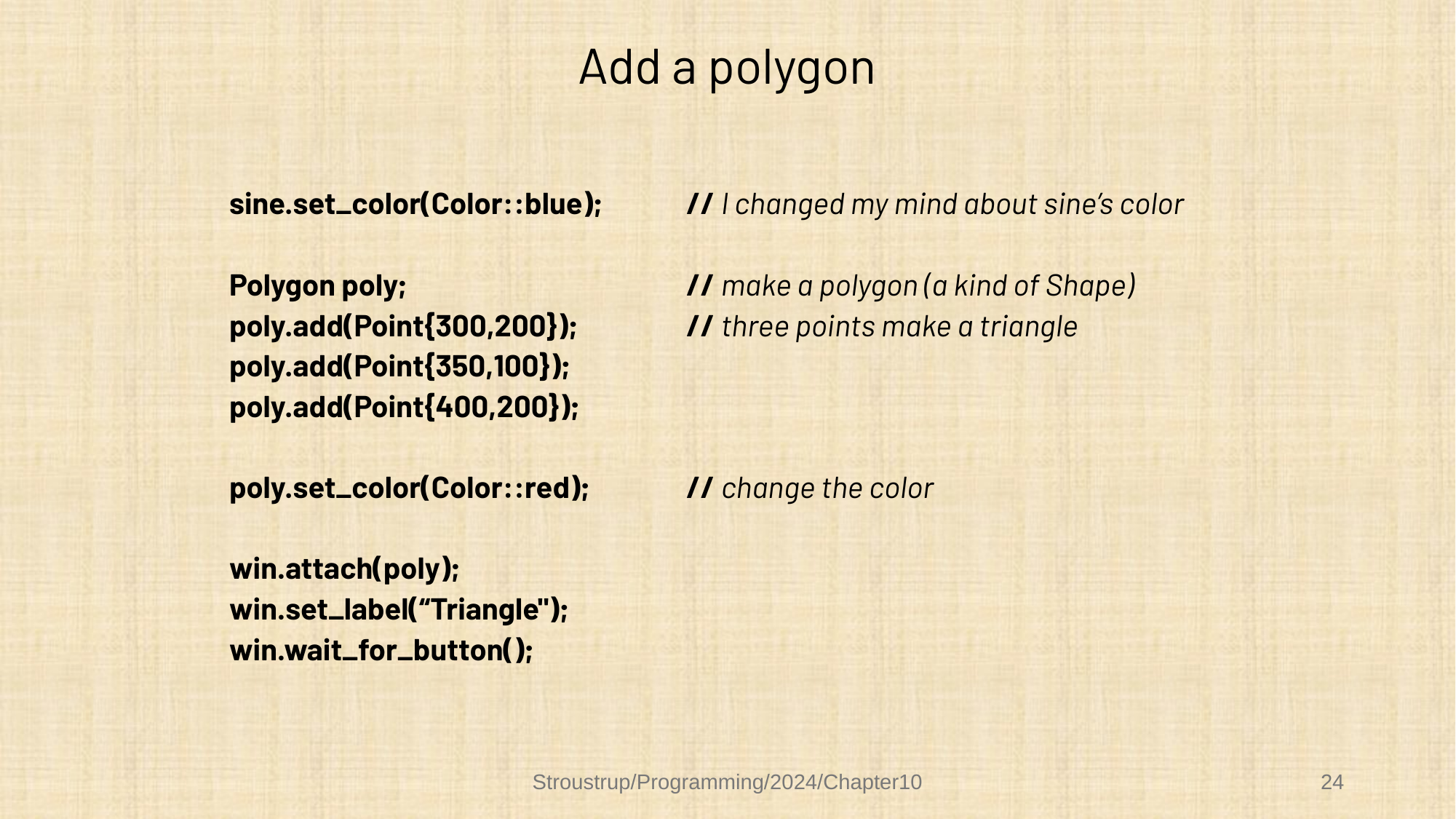

# Add a polygon

sine.set_color(Color::blue);	// I changed my mind about sine’s color

Polygon poly;			// make a polygon (a kind of Shape)
poly.add(Point{300,200});	// three points make a triangle
poly.add(Point{350,100});
poly.add(Point{400,200});

poly.set_color(Color::red);	// change the color

win.attach(poly);
win.set_label(“Triangle");
win.wait_for_button();
Stroustrup/Programming/2024/Chapter10
24